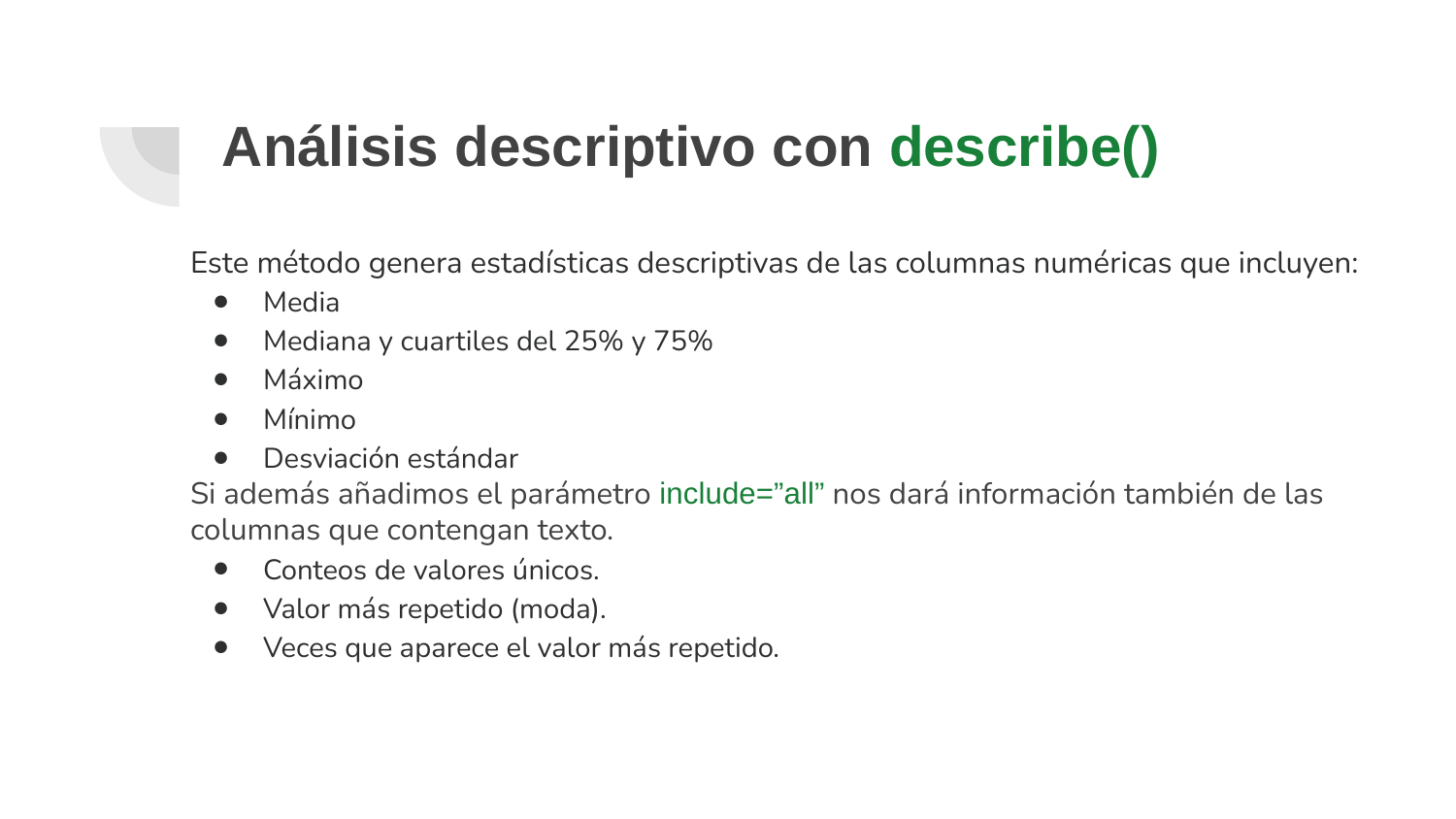

# Análisis descriptivo con describe()
Este método genera estadísticas descriptivas de las columnas numéricas que incluyen:
Media
Mediana y cuartiles del 25% y 75%
Máximo
Mínimo
Desviación estándar
Si además añadimos el parámetro include=”all” nos dará información también de las columnas que contengan texto.
Conteos de valores únicos.
Valor más repetido (moda).
Veces que aparece el valor más repetido.